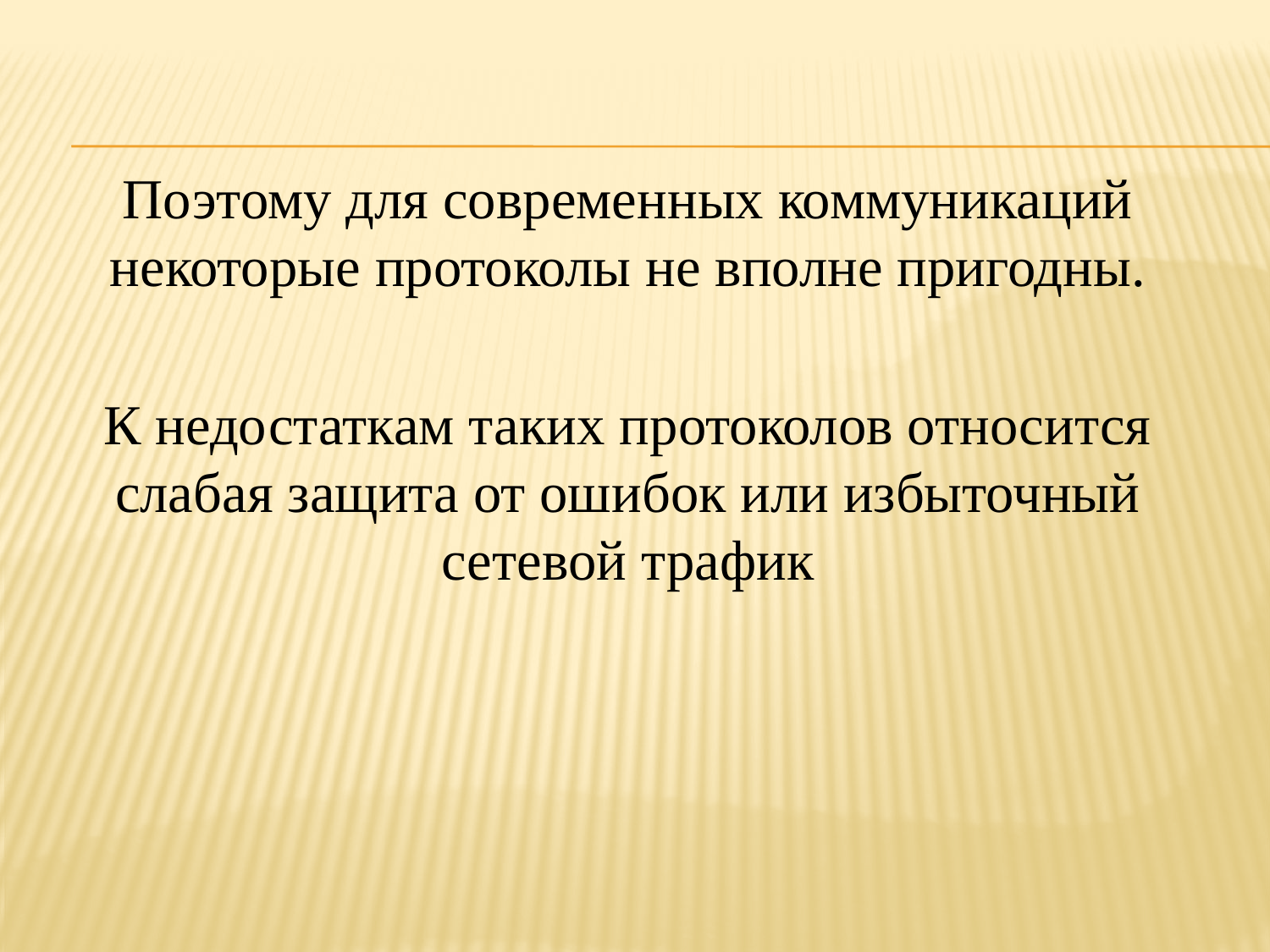

Поэтому для современных коммуникаций некоторые протоколы не вполне пригодны.

К недостаткам таких протоколов относится слабая защита от ошибок или избыточный сетевой трафик